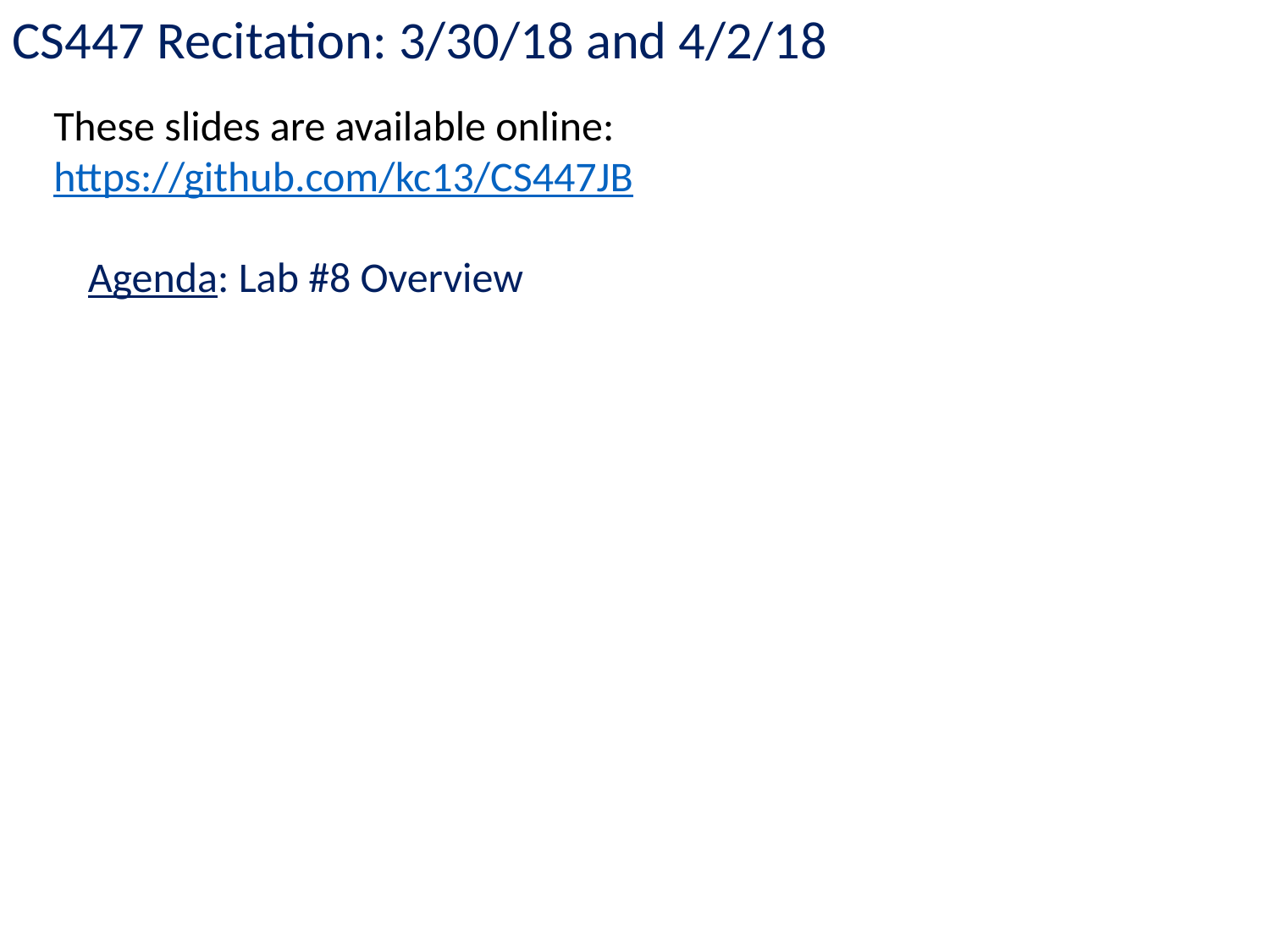

CS447 Recitation: 3/30/18 and 4/2/18
These slides are available online:
https://github.com/kc13/CS447JB
Agenda: Lab #8 Overview